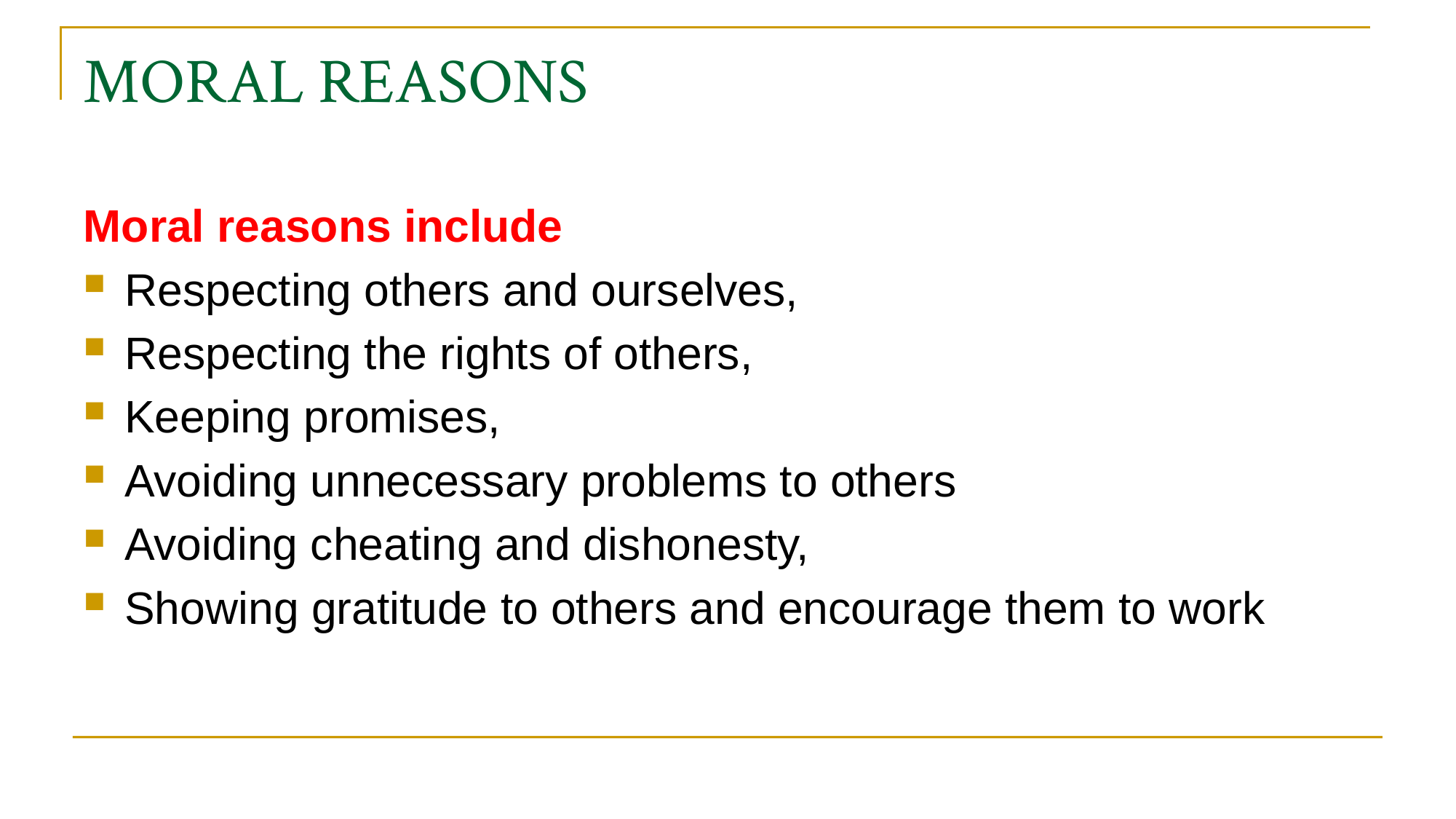

# MORAL REASONS
Moral reasons include
Respecting others and ourselves,
Respecting the rights of others,
Keeping promises,
Avoiding unnecessary problems to others
Avoiding cheating and dishonesty,
Showing gratitude to others and encourage them to work